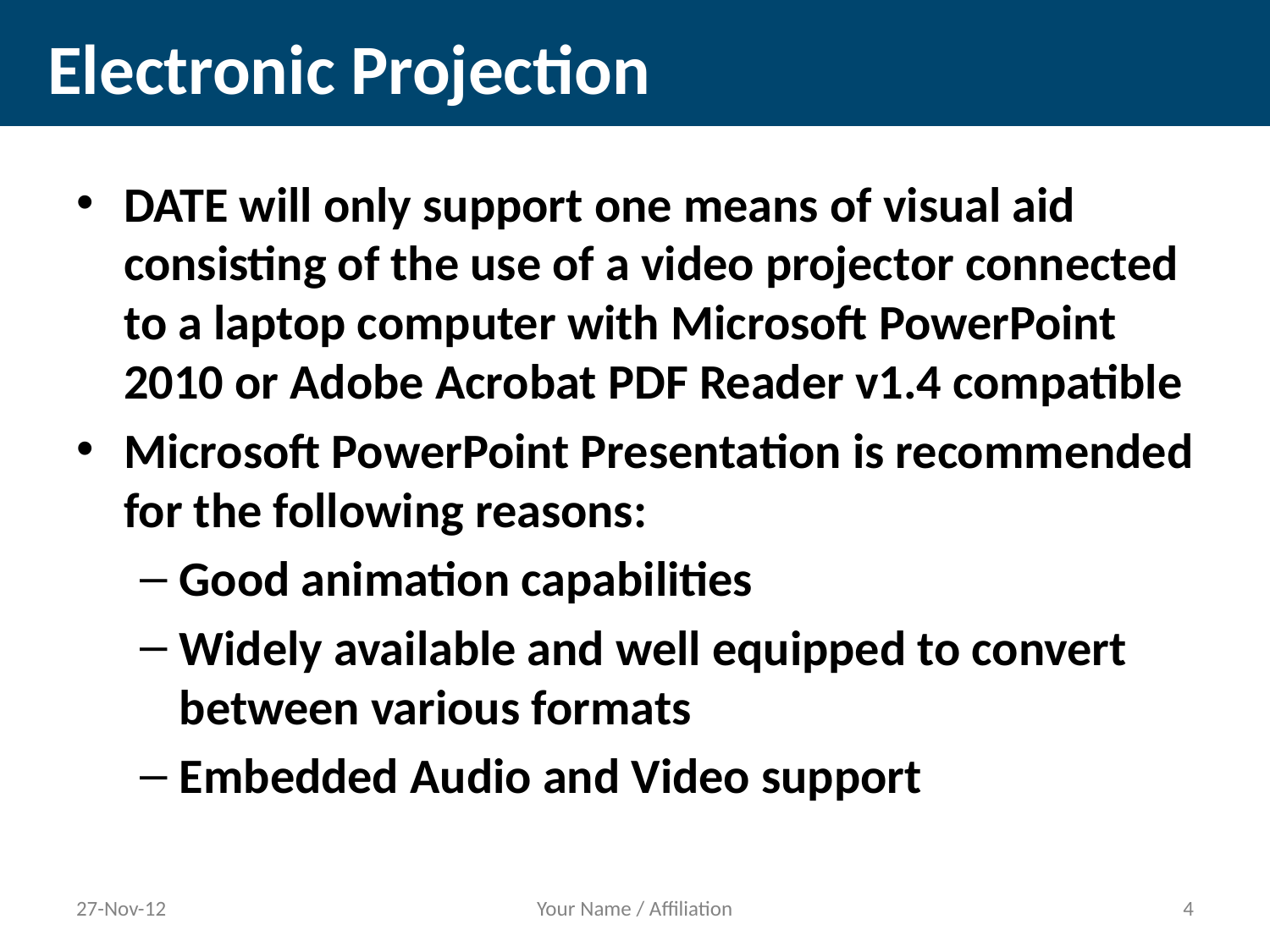

# Electronic Projection
DATE will only support one means of visual aid consisting of the use of a video projector connected to a laptop computer with Microsoft PowerPoint 2010 or Adobe Acrobat PDF Reader v1.4 compatible
Microsoft PowerPoint Presentation is recommended for the following reasons:
Good animation capabilities
Widely available and well equipped to convert between various formats
Embedded Audio and Video support

27-Nov-12
Your Name / Affiliation
4